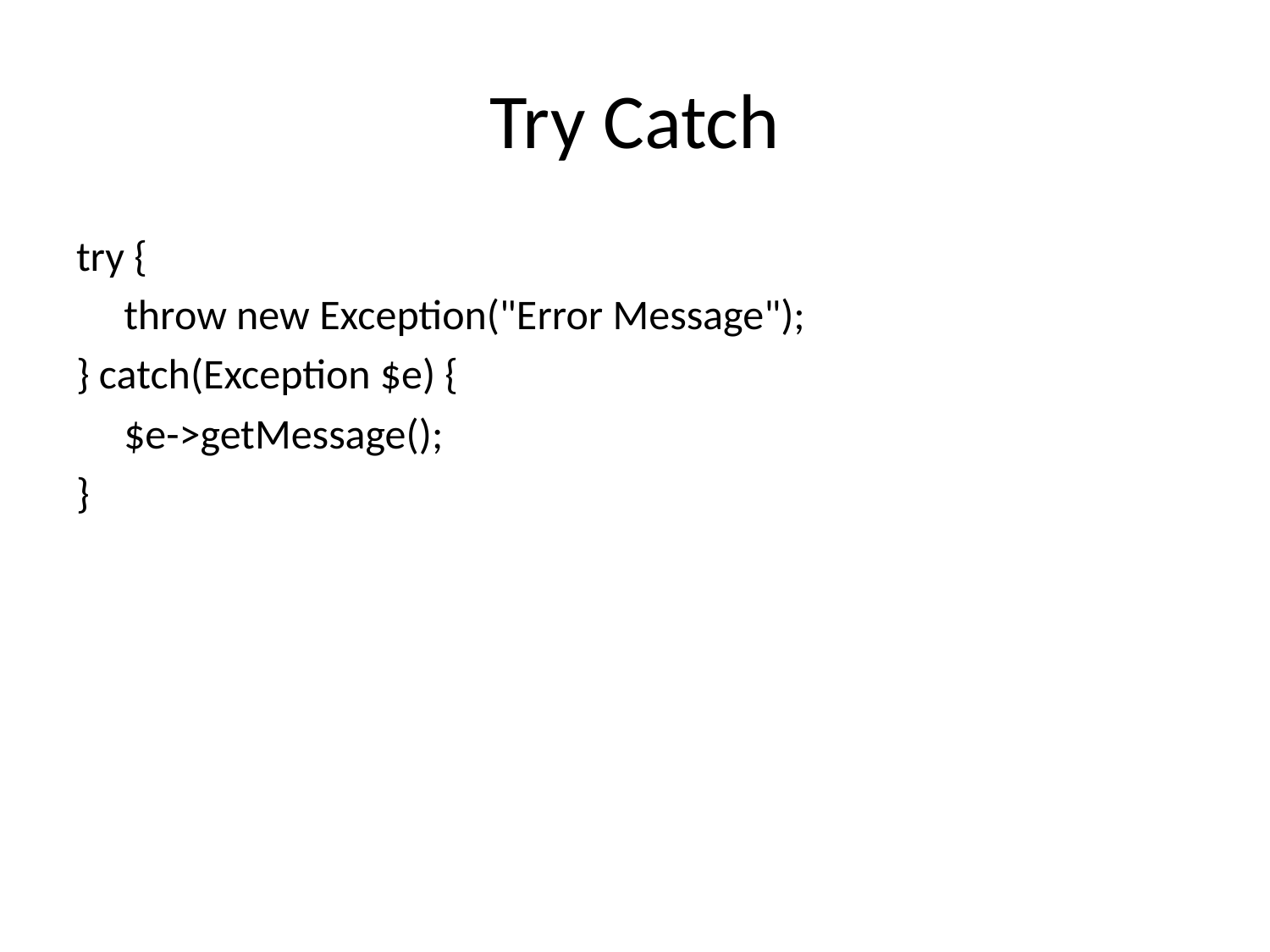

# Try Catch
try {
	throw new Exception("Error Message");
} catch(Exception $e) {
	$e->getMessage();
}